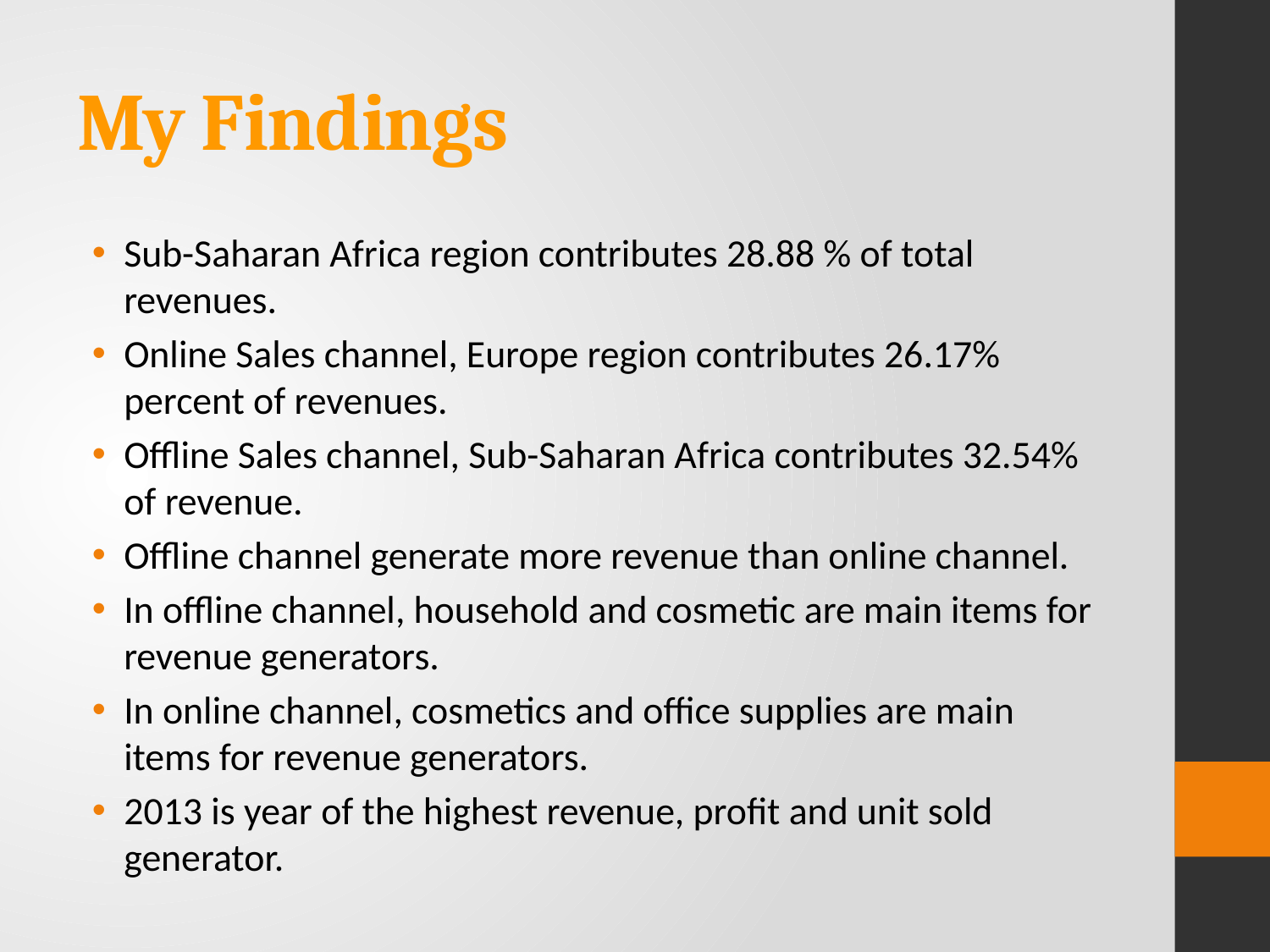

# My Findings
Sub-Saharan Africa region contributes 28.88 % of total revenues.
Online Sales channel, Europe region contributes 26.17% percent of revenues.
Offline Sales channel, Sub-Saharan Africa contributes 32.54% of revenue.
Offline channel generate more revenue than online channel.
In offline channel, household and cosmetic are main items for revenue generators.
In online channel, cosmetics and office supplies are main items for revenue generators.
2013 is year of the highest revenue, profit and unit sold generator.